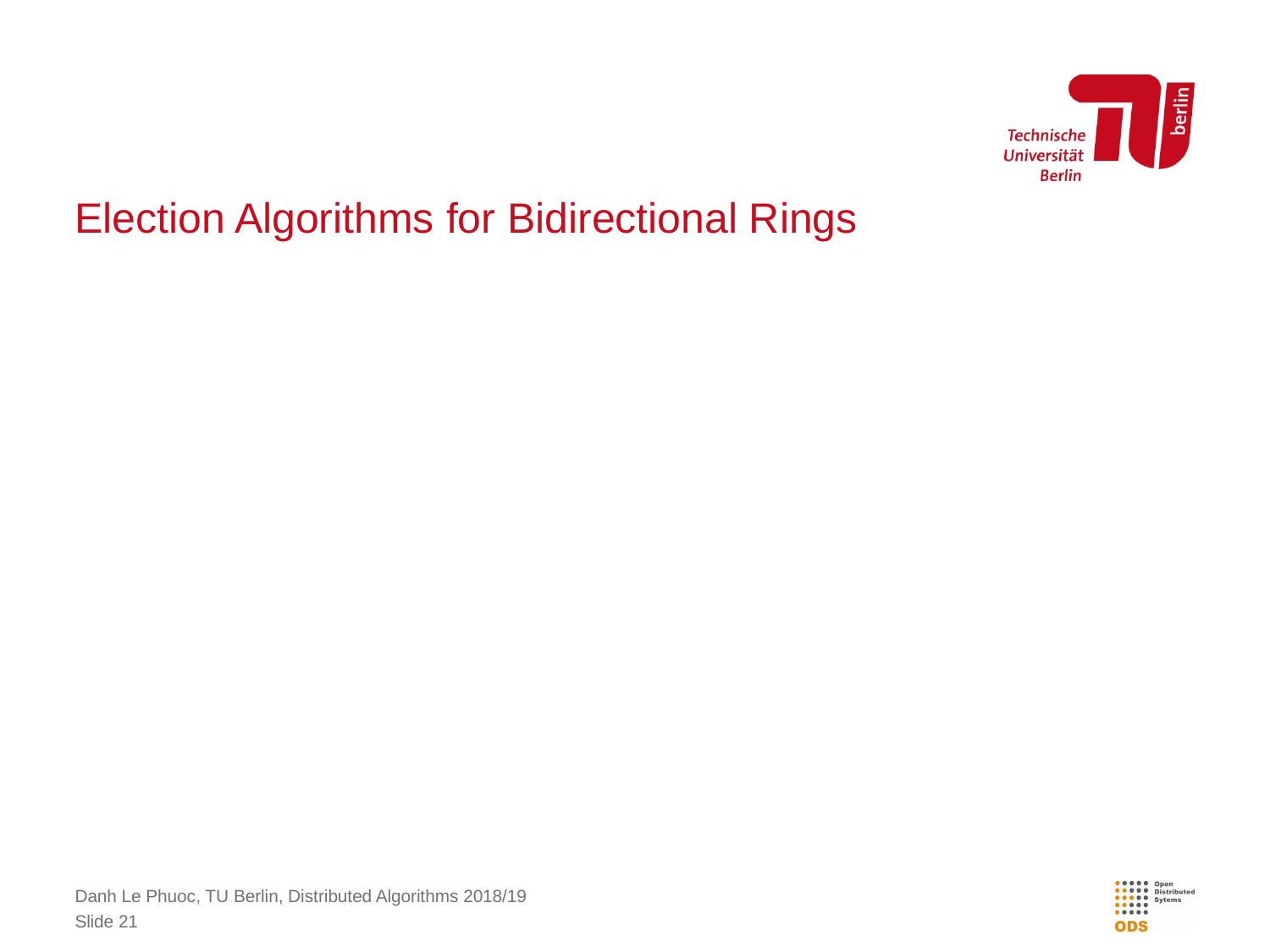

# Election Algorithms for Bidirectional Rings

Danh Le Phuoc, TU Berlin, Distributed Algorithms 2018/19
Slide 21